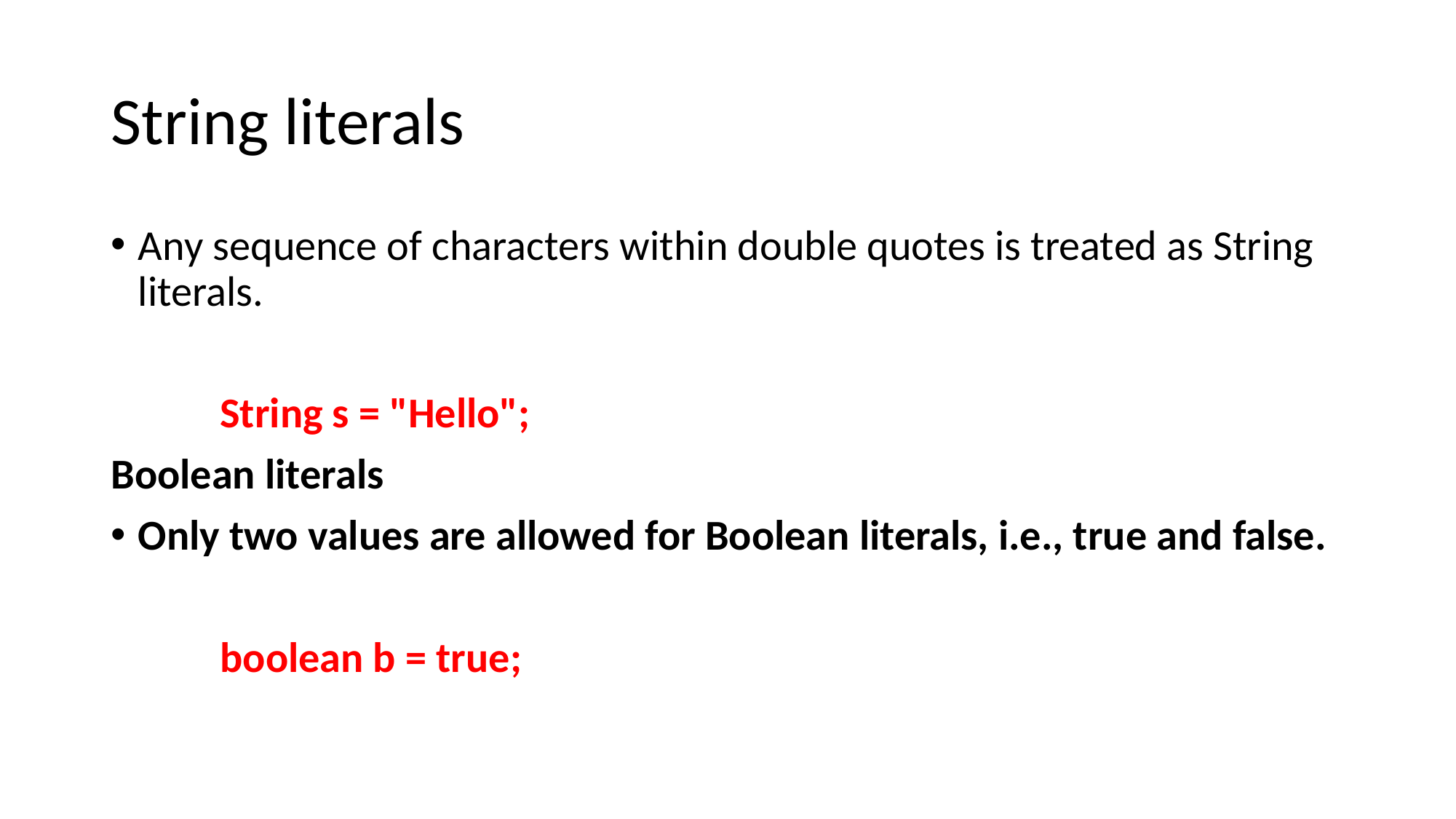

# String literals
Any sequence of characters within double quotes is treated as String literals.

	String s = "Hello";
Boolean literals
Only two values are allowed for Boolean literals, i.e., true and false.

	boolean b = true;